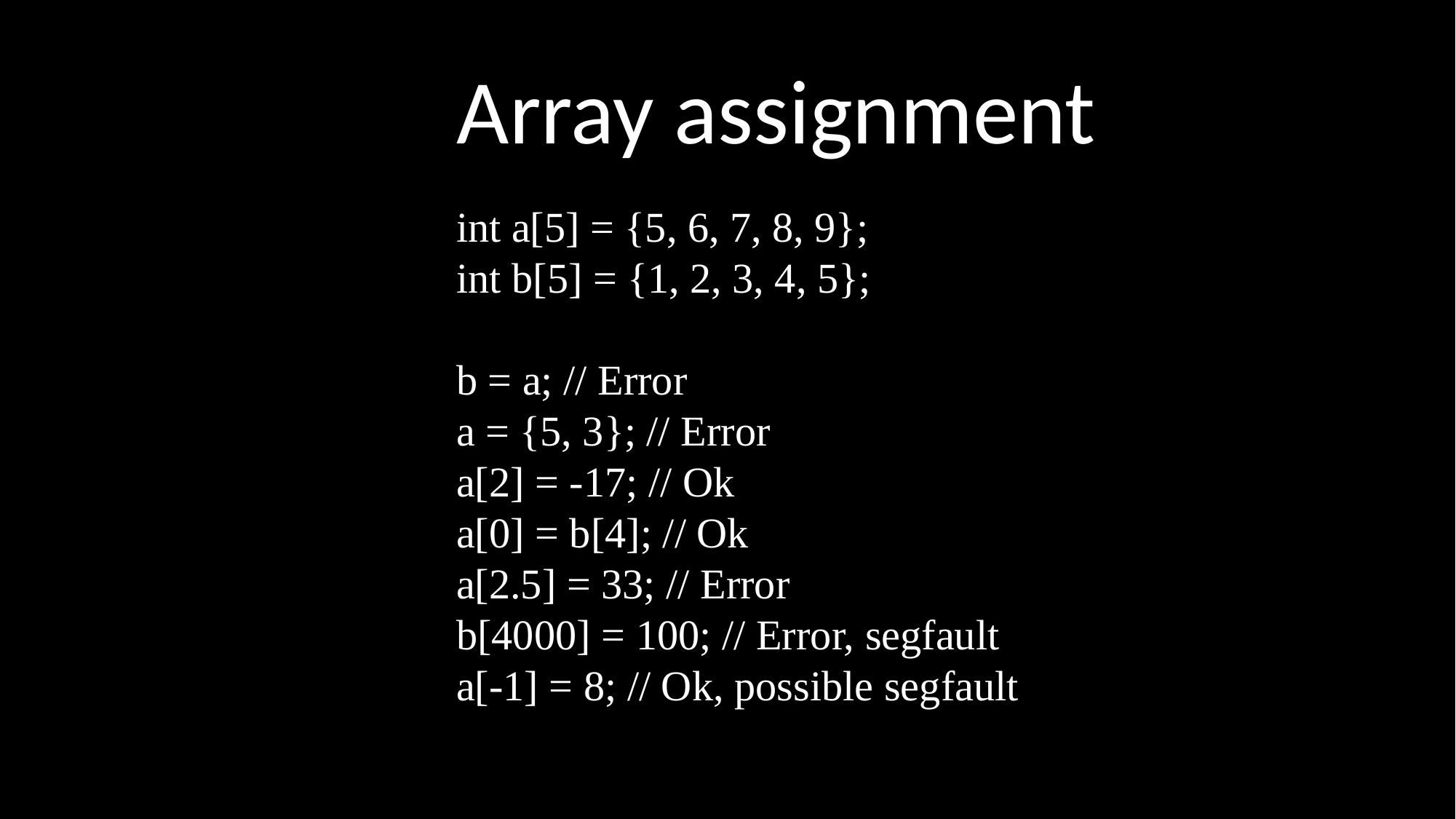

Array assignment
int a[5] = {5, 6, 7, 8, 9};
int b[5] = {1, 2, 3, 4, 5};

b = a; // Error
a = {5, 3}; // Error
a[2] = -17; // Ok
a[0] = b[4]; // Ok
a[2.5] = 33; // Error
b[4000] = 100; // Error, segfault
a[-1] = 8; // Ok, possible segfault